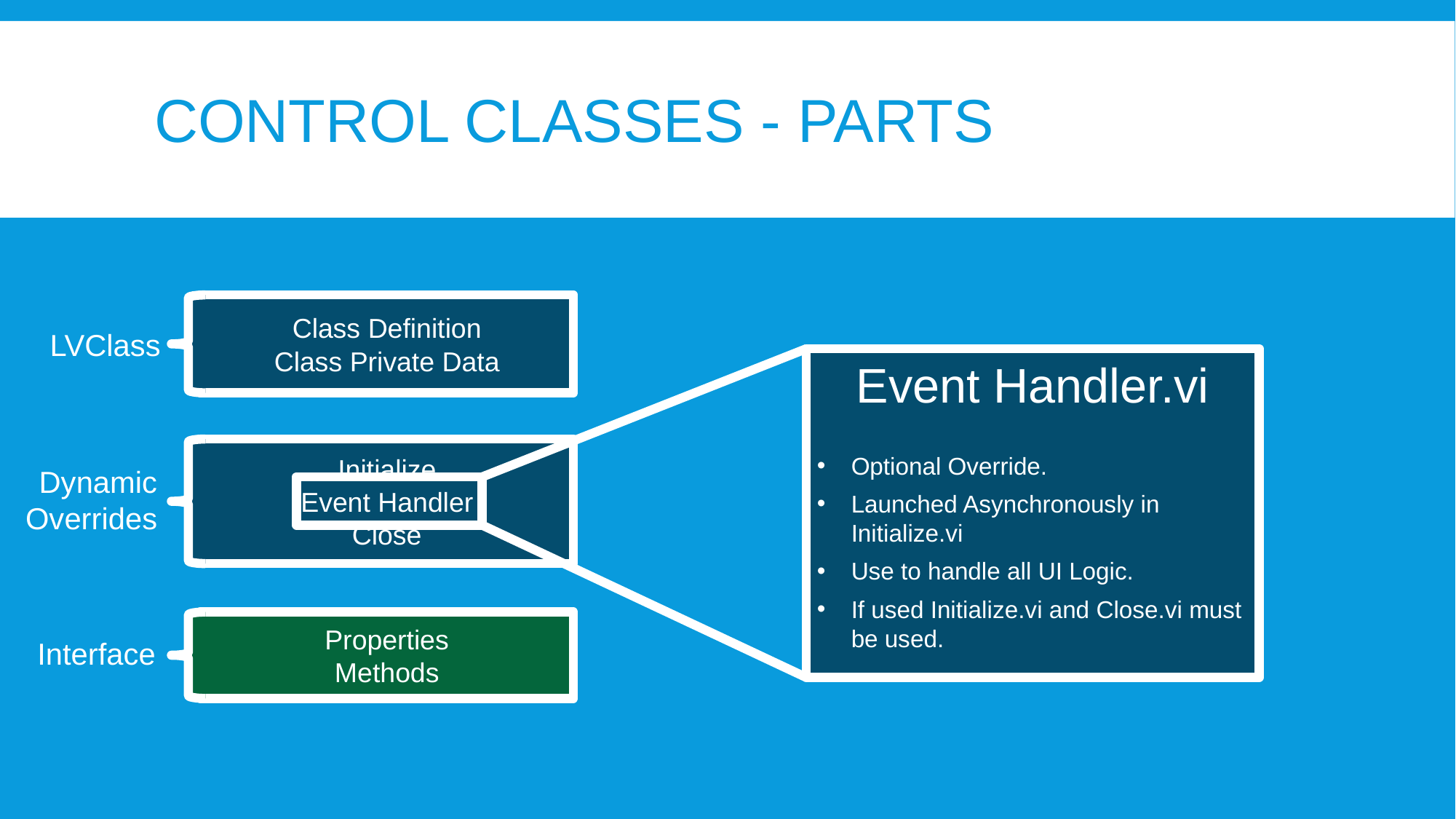

# Control Classes - Parts
Class Definition
Class Private Data

LVClass
Event Handler.vi

Optional Override.
Launched Asynchronously in Initialize.vi
Use to handle all UI Logic.
If used Initialize.vi and Close.vi must be used.

Initialize
Event Handler
Close
Dynamic
Overrides

Properties
Methods
Interface